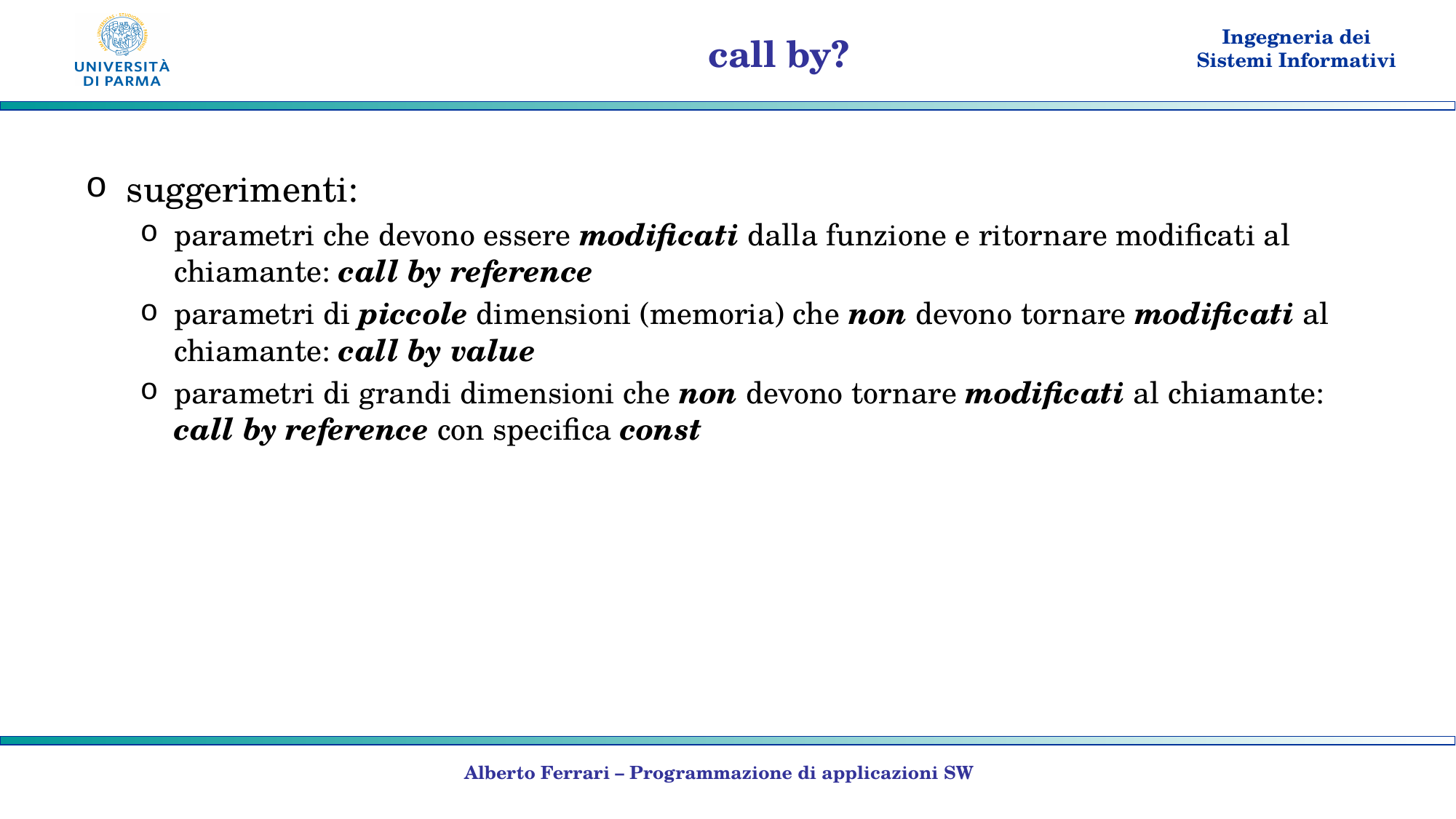

# call by?
suggerimenti:
parametri che devono essere modificati dalla funzione e ritornare modificati al chiamante: call by reference
parametri di piccole dimensioni (memoria) che non devono tornare modificati al chiamante: call by value
parametri di grandi dimensioni che non devono tornare modificati al chiamante: call by reference con specifica const

Alberto Ferrari – Programmazione di applicazioni SW